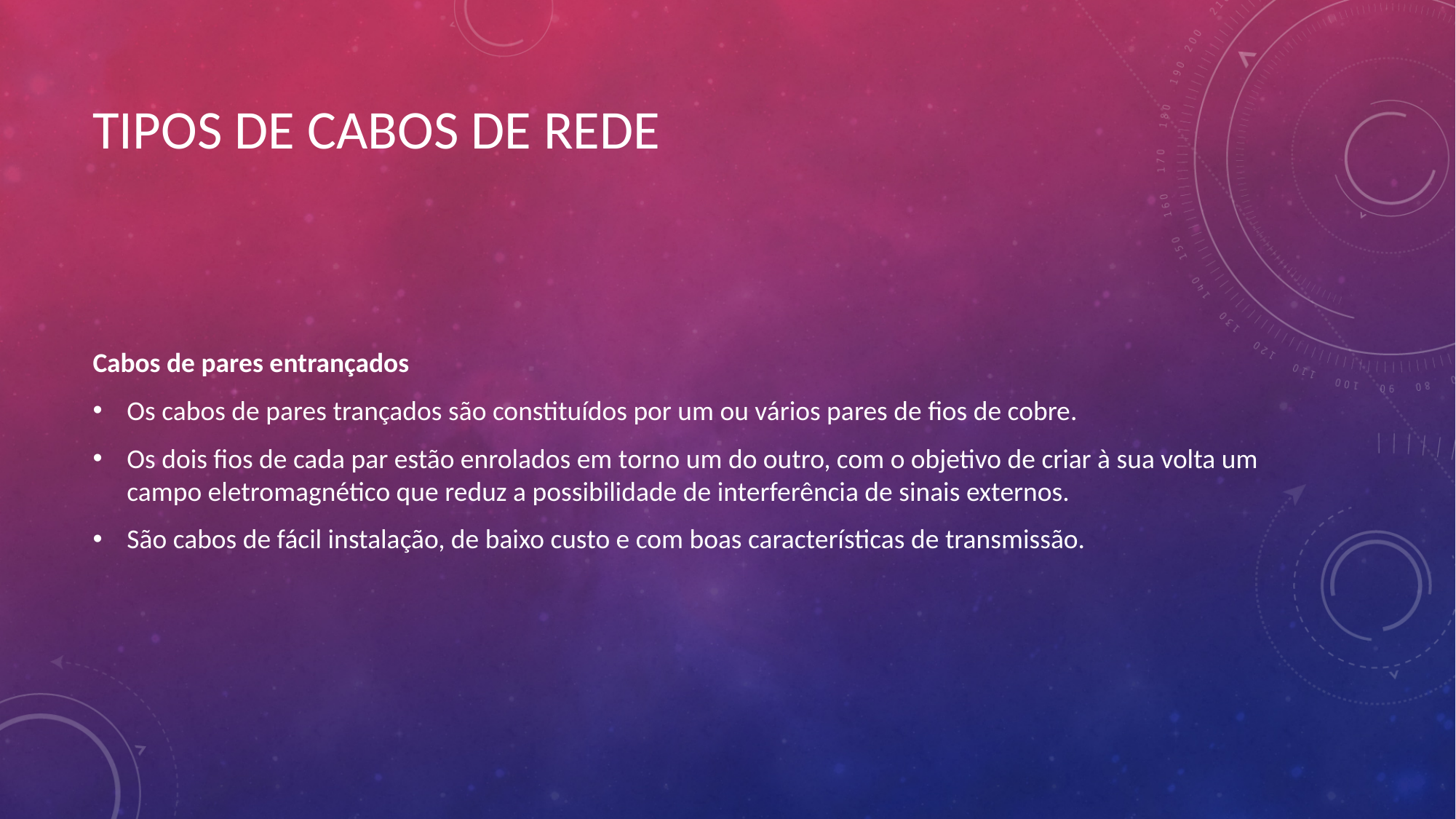

# Tipos de cabos de rede
Cabos de pares entrançados
Os cabos de pares trançados são constituídos por um ou vários pares de fios de cobre.
Os dois fios de cada par estão enrolados em torno um do outro, com o objetivo de criar à sua volta um campo eletromagnético que reduz a possibilidade de interferência de sinais externos.
São cabos de fácil instalação, de baixo custo e com boas características de transmissão.